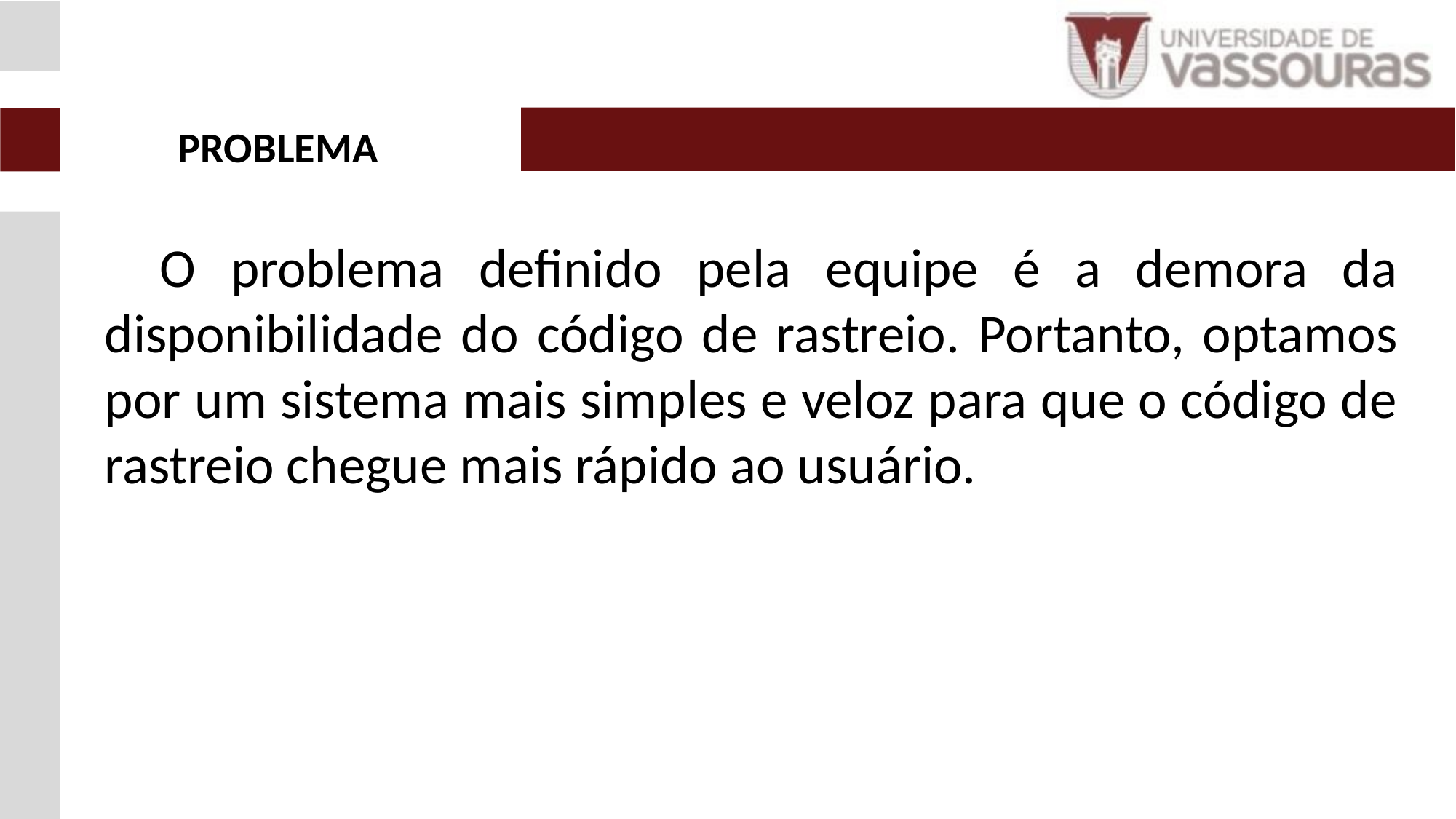

# PROBLEMA
  O problema definido pela equipe é a demora da disponibilidade do código de rastreio. Portanto, optamos por um sistema mais simples e veloz para que o código de rastreio chegue mais rápido ao usuário.